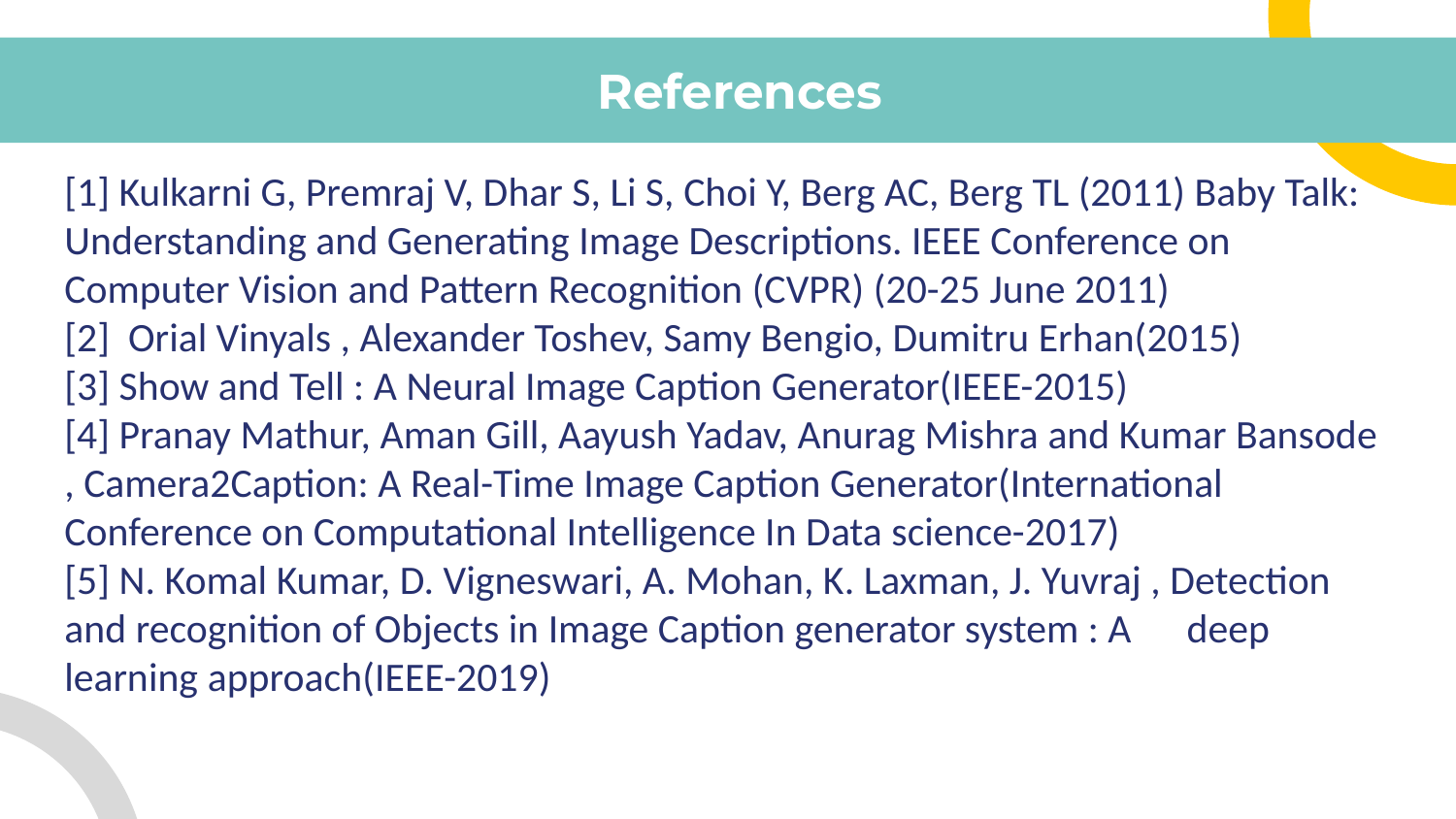

# References
[1] Kulkarni G, Premraj V, Dhar S, Li S, Choi Y, Berg AC, Berg TL (2011) Baby Talk:   Understanding and Generating Image Descriptions. IEEE Conference on Computer Vision and Pattern Recognition (CVPR) (20-25 June 2011)
[2]  Orial Vinyals , Alexander Toshev, Samy Bengio, Dumitru Erhan(2015)
[3] Show and Tell : A Neural Image Caption Generator(IEEE-2015)
[4] Pranay Mathur, Aman Gill, Aayush Yadav, Anurag Mishra and Kumar Bansode , Camera2Caption: A Real-Time Image Caption Generator(International Conference on Computational Intelligence In Data science-2017)
[5] N. Komal Kumar, D. Vigneswari, A. Mohan, K. Laxman, J. Yuvraj , Detection and recognition of Objects in Image Caption generator system : A      deep learning approach(IEEE-2019)